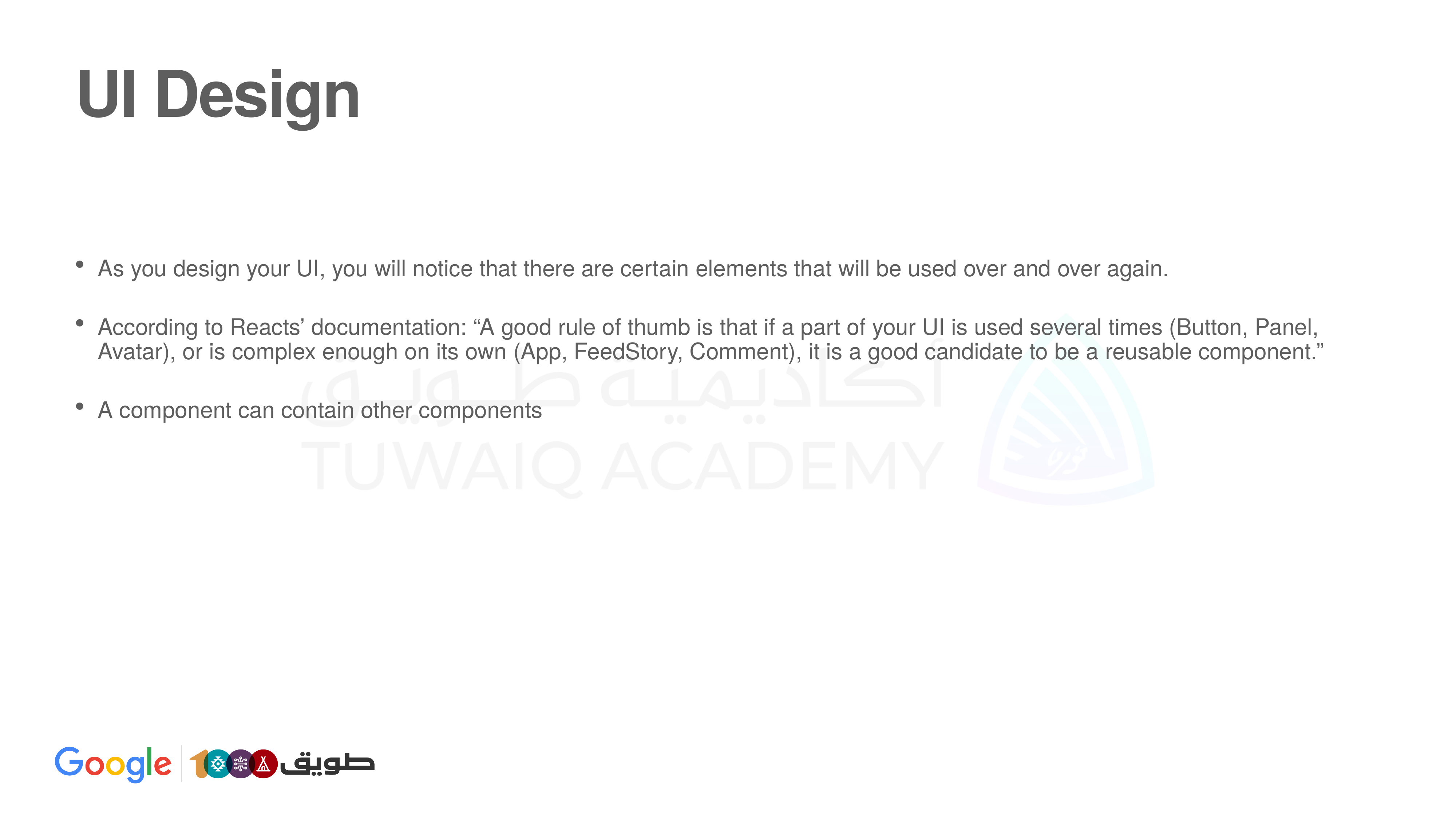

# UI Design

As you design your UI, you will notice that there are certain elements that will be used over and over again.
According to Reacts’ documentation: “A good rule of thumb is that if a part of your UI is used several times (Button, Panel, Avatar), or is complex enough on its own (App, FeedStory, Comment), it is a good candidate to be a reusable component.”
A component can contain other components